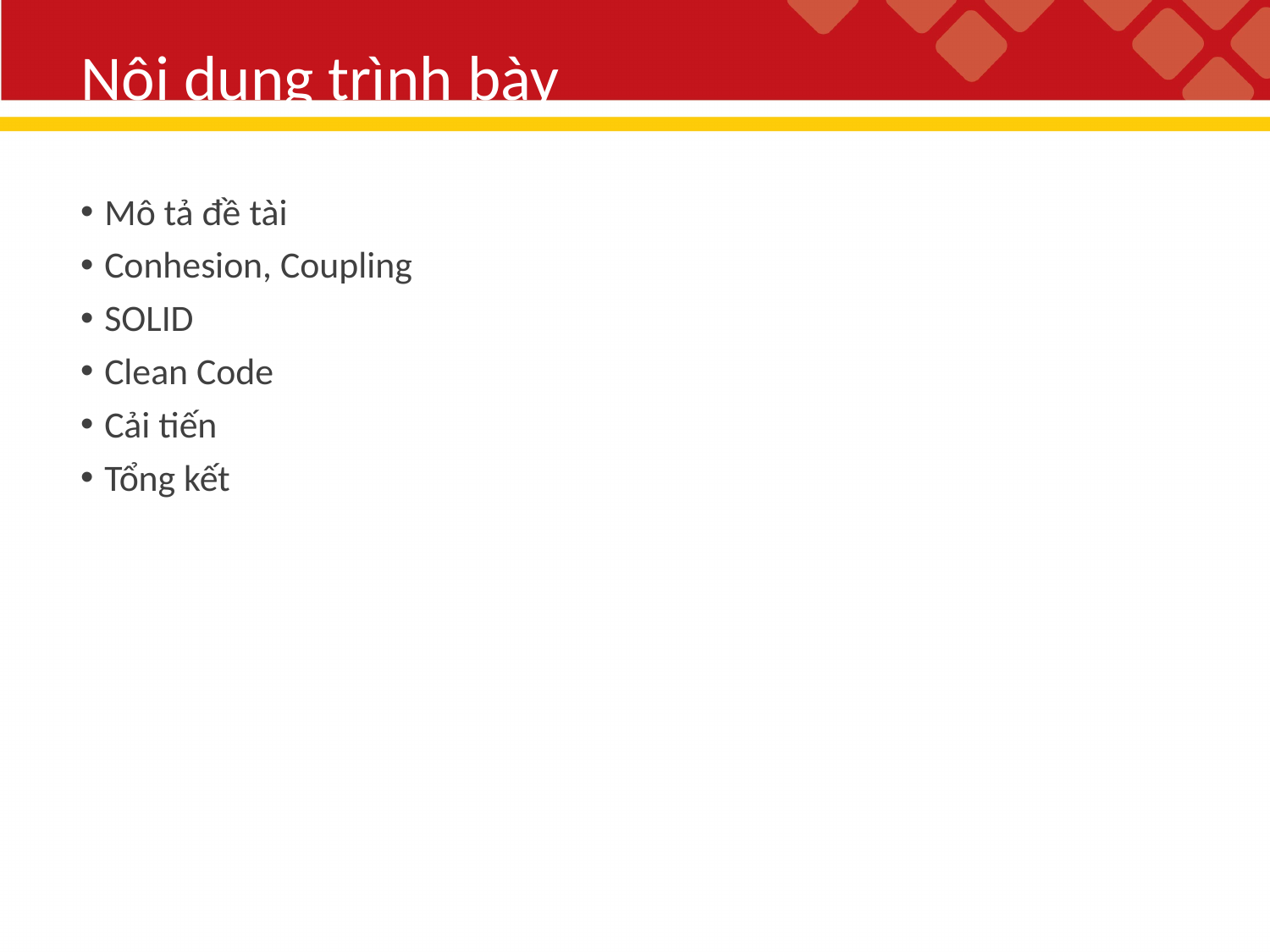

# Nội dung trình bày
Mô tả đề tài
Conhesion, Coupling
SOLID
Clean Code
Cải tiến
Tổng kết